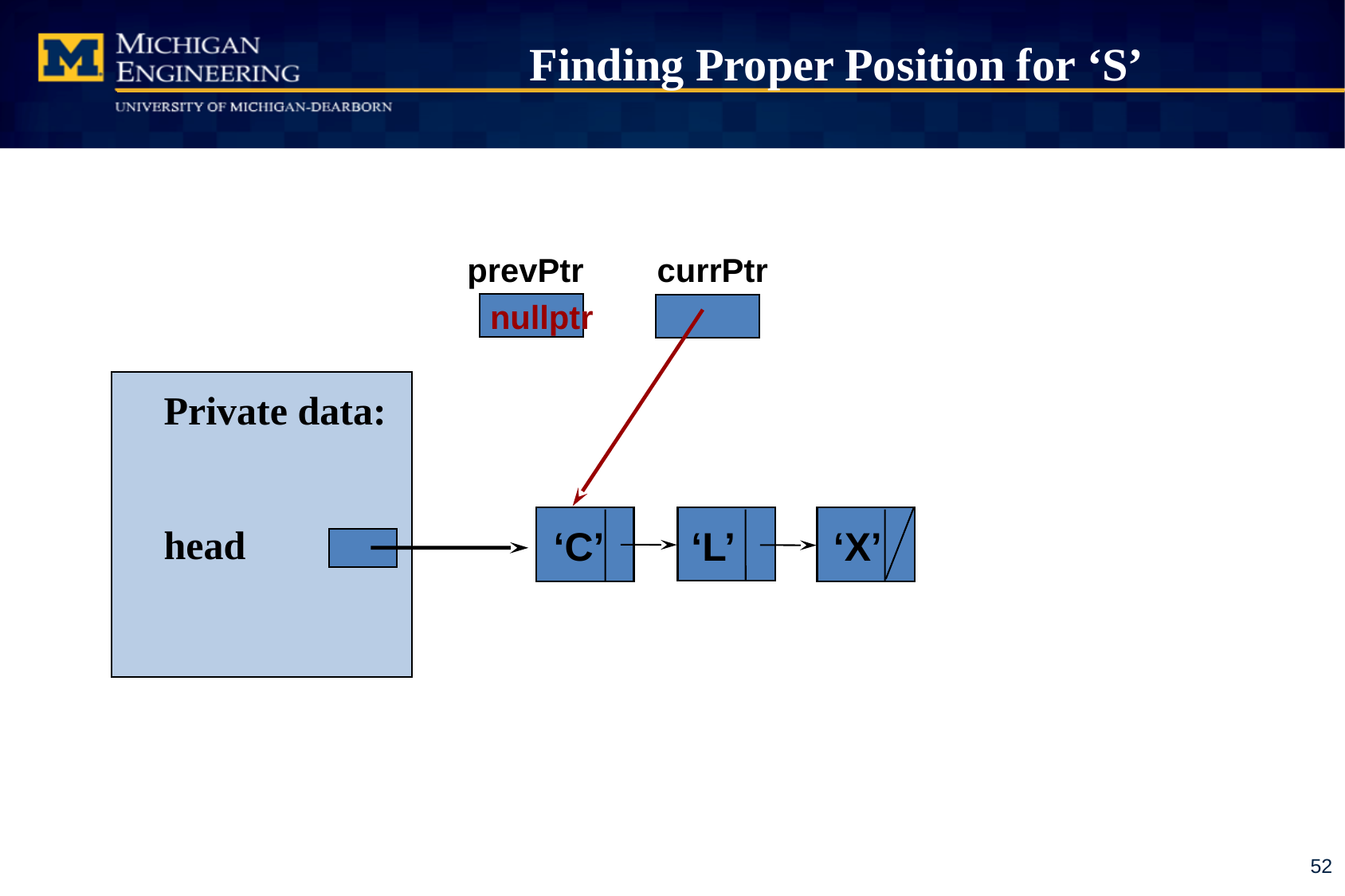

# Finding Proper Position for ‘S’
prevPtr        currPtr
nullptr

Private data:

head

‘C’        ‘L’         ‘X’

52